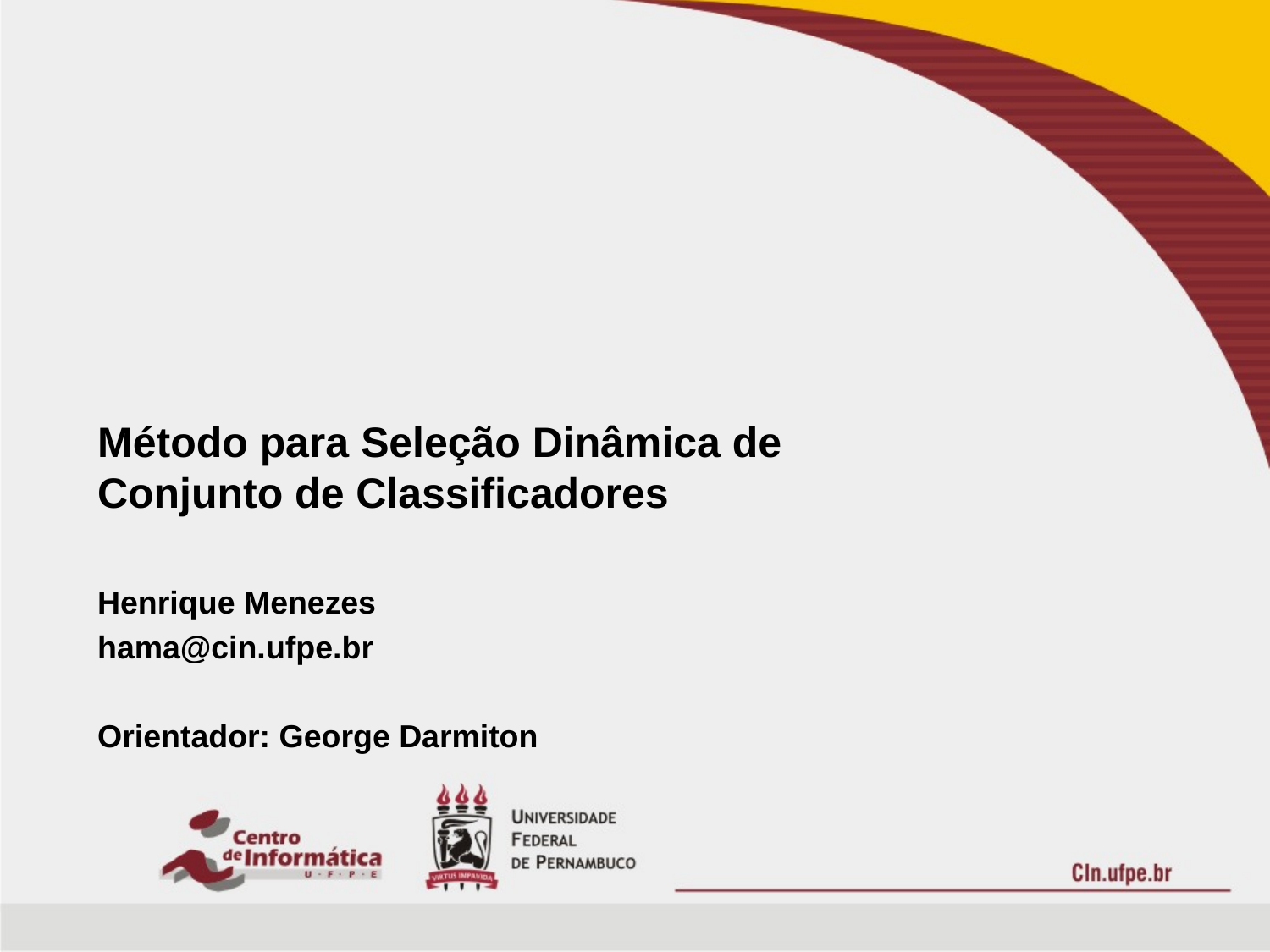

Método para Seleção Dinâmica de Conjunto de Classificadores

Henrique Menezes
hama@cin.ufpe.br

Orientador: George Darmiton